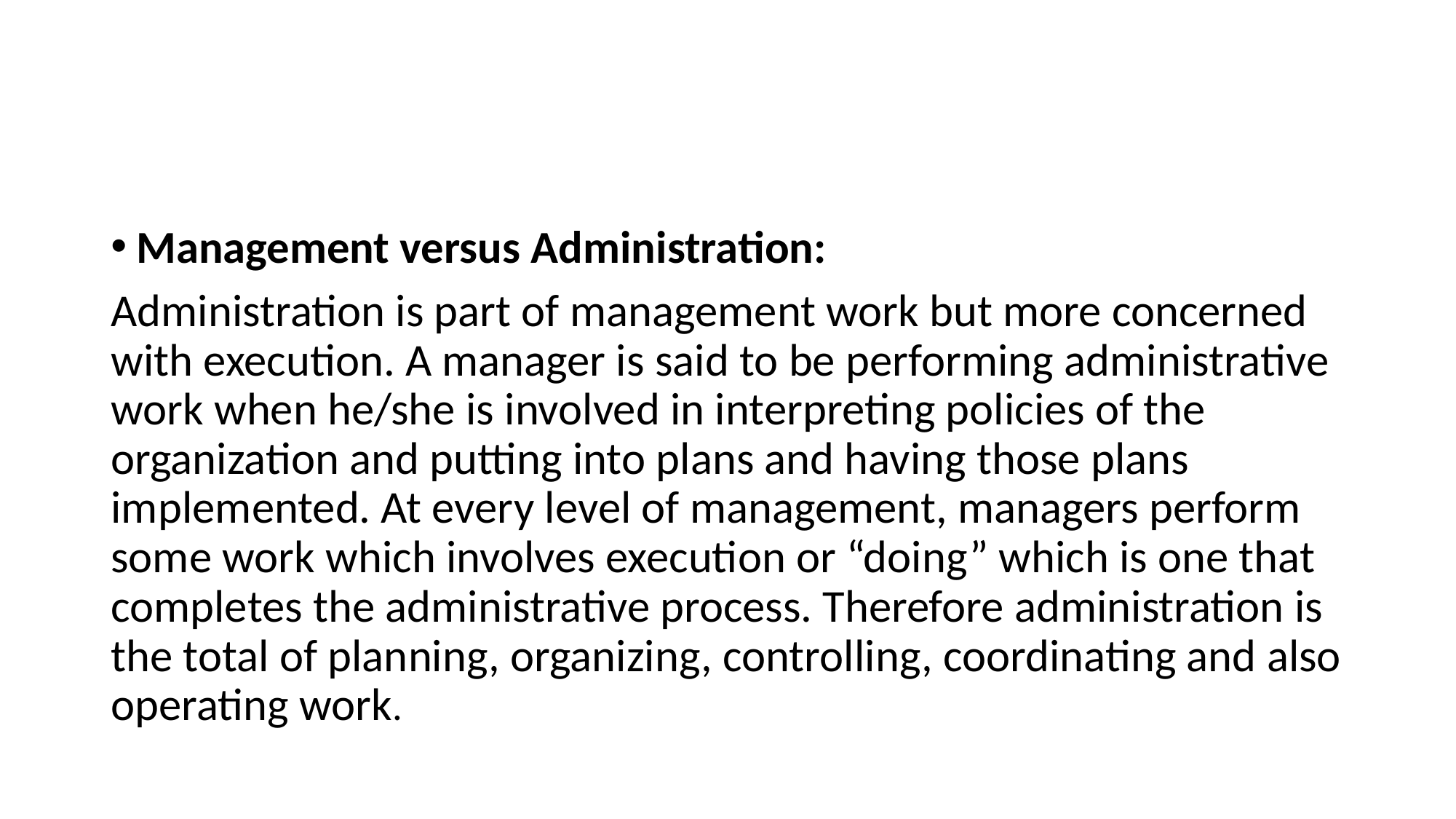

#
Management versus Administration:
Administration is part of management work but more concerned with execution. A manager is said to be performing administrative work when he/she is involved in interpreting policies of the organization and putting into plans and having those plans implemented. At every level of management, managers perform some work which involves execution or “doing” which is one that completes the administrative process. Therefore administration is the total of planning, organizing, controlling, coordinating and also operating work.